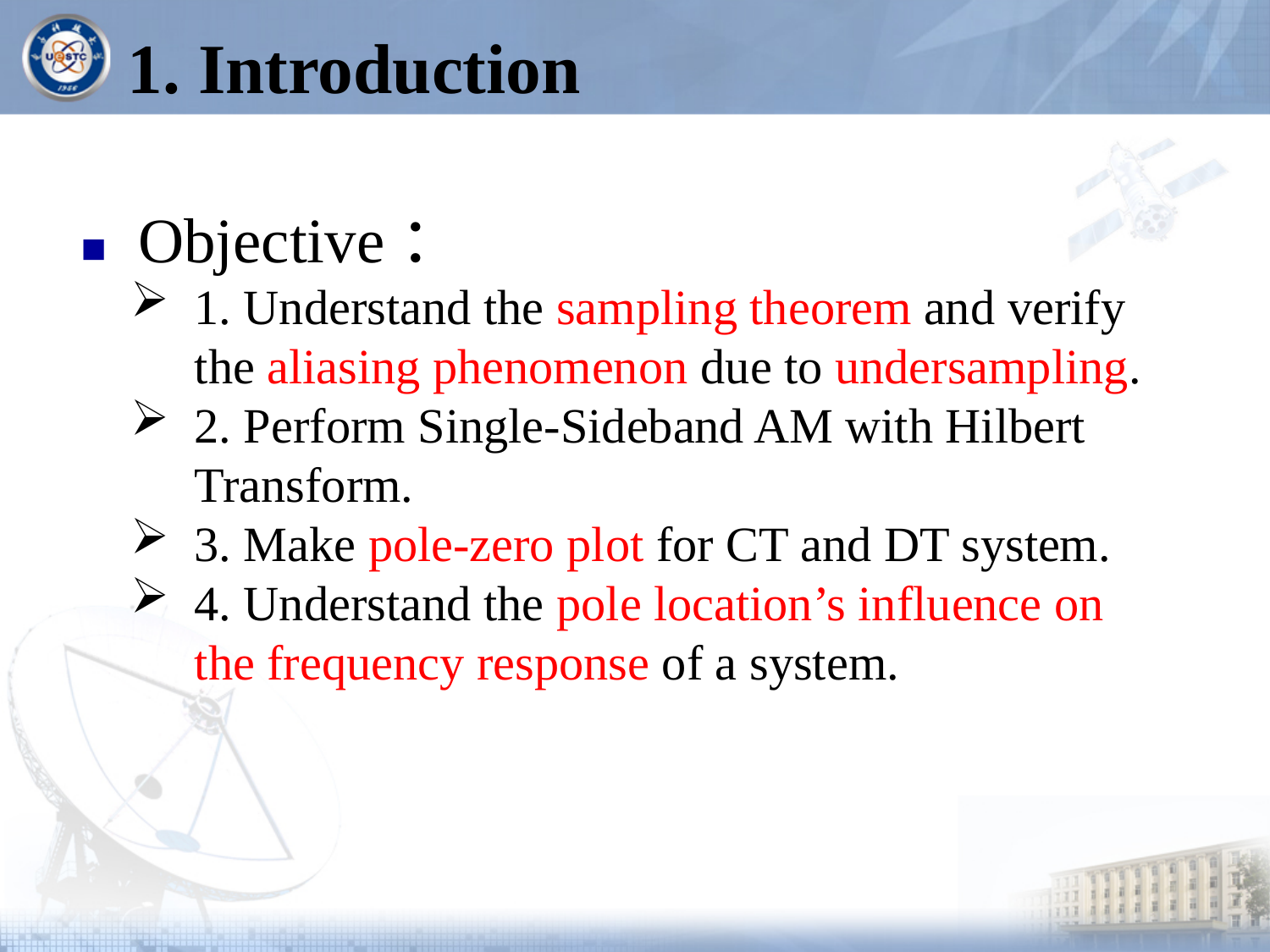

# 1. Introduction
■   Objective：
1. Understand the sampling theorem and verify the aliasing phenomenon due to undersampling.
2. Perform Single-Sideband AM with Hilbert Transform.
3. Make pole-zero plot for CT and DT system.
4. Understand the pole location’s influence on the frequency response of a system.